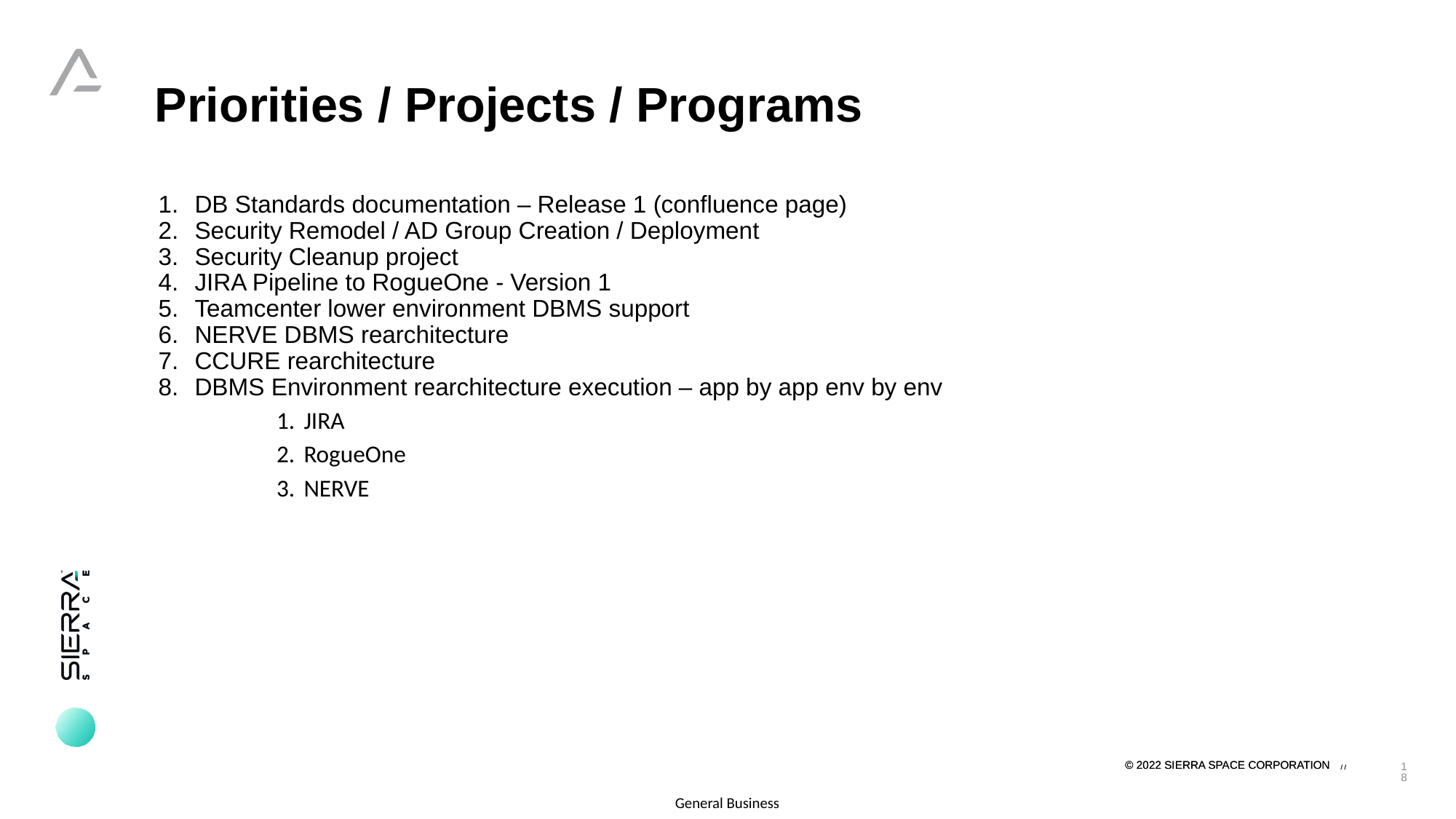

Priorities / Projects / Programs
DB Standards documentation – Release 1 (confluence page)
Security Remodel / AD Group Creation / Deployment
Security Cleanup project
JIRA Pipeline to RogueOne - Version 1
Teamcenter lower environment DBMS support
NERVE DBMS rearchitecture
CCURE rearchitecture
DBMS Environment rearchitecture execution – app by app env by env
JIRA
RogueOne
NERVE

18